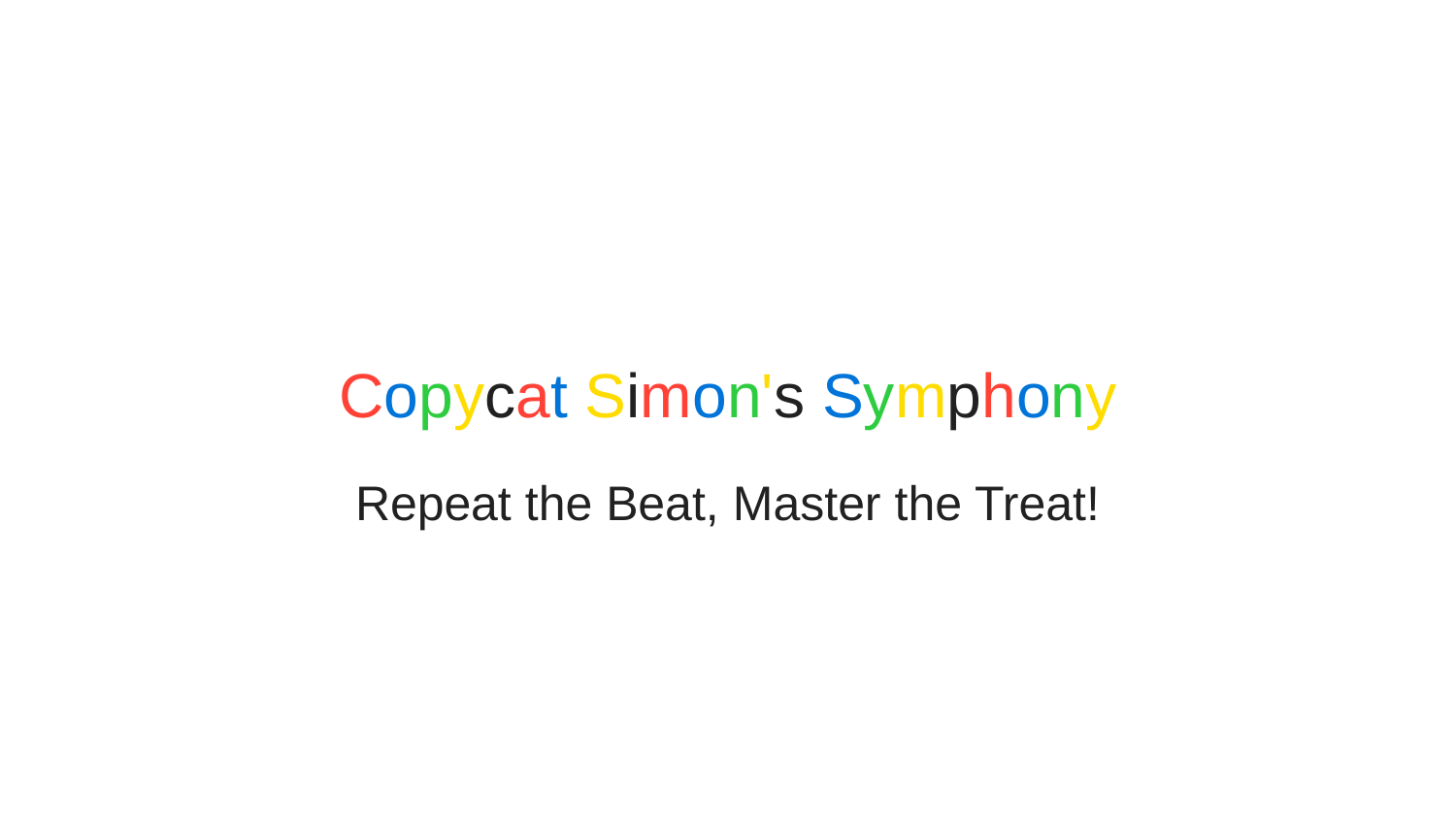

# Copycat Simon's Symphony
Repeat the Beat, Master the Treat!